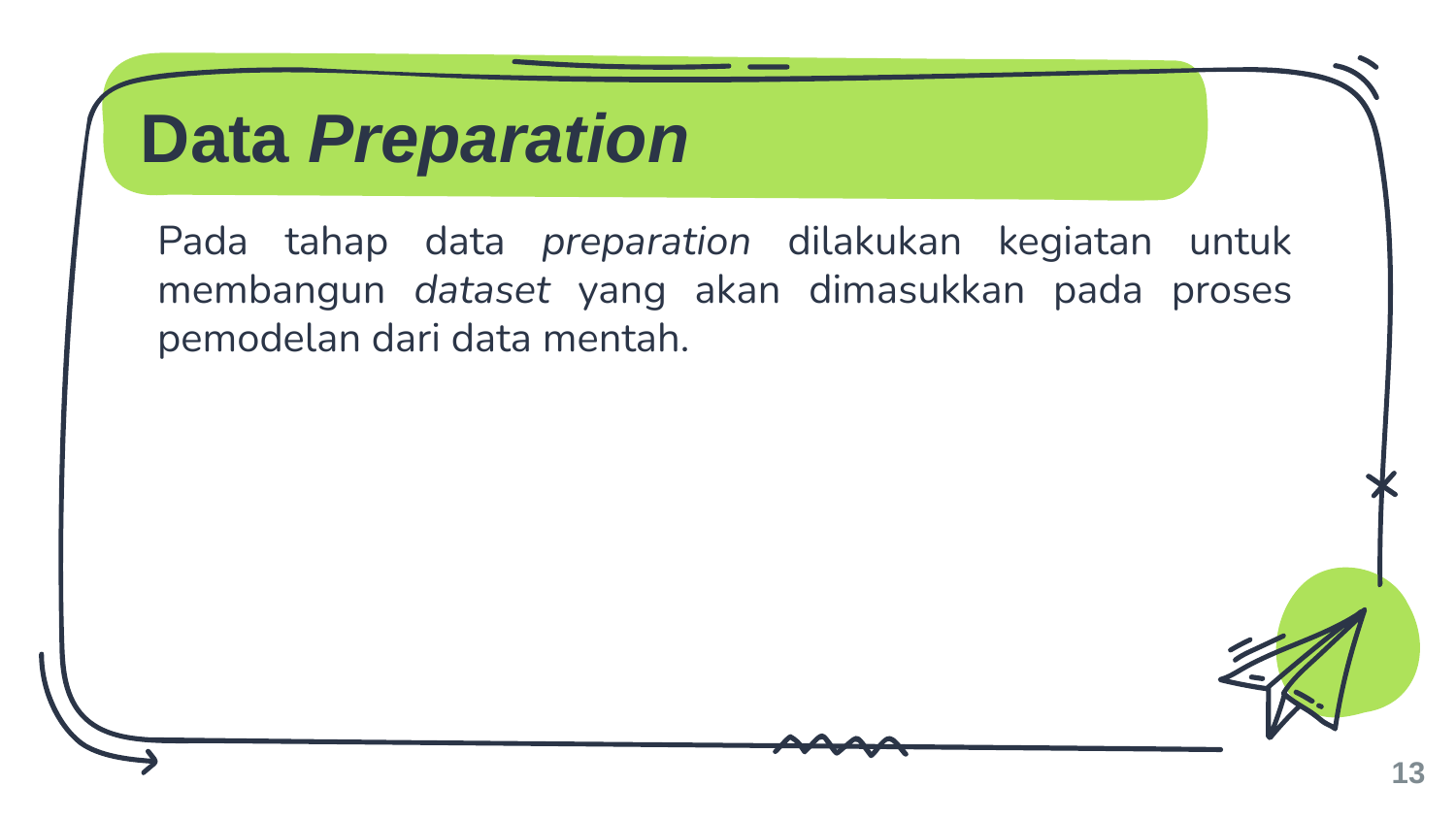

# Data Preparation
Pada tahap data preparation dilakukan kegiatan untuk membangun dataset yang akan dimasukkan pada proses pemodelan dari data mentah.

13